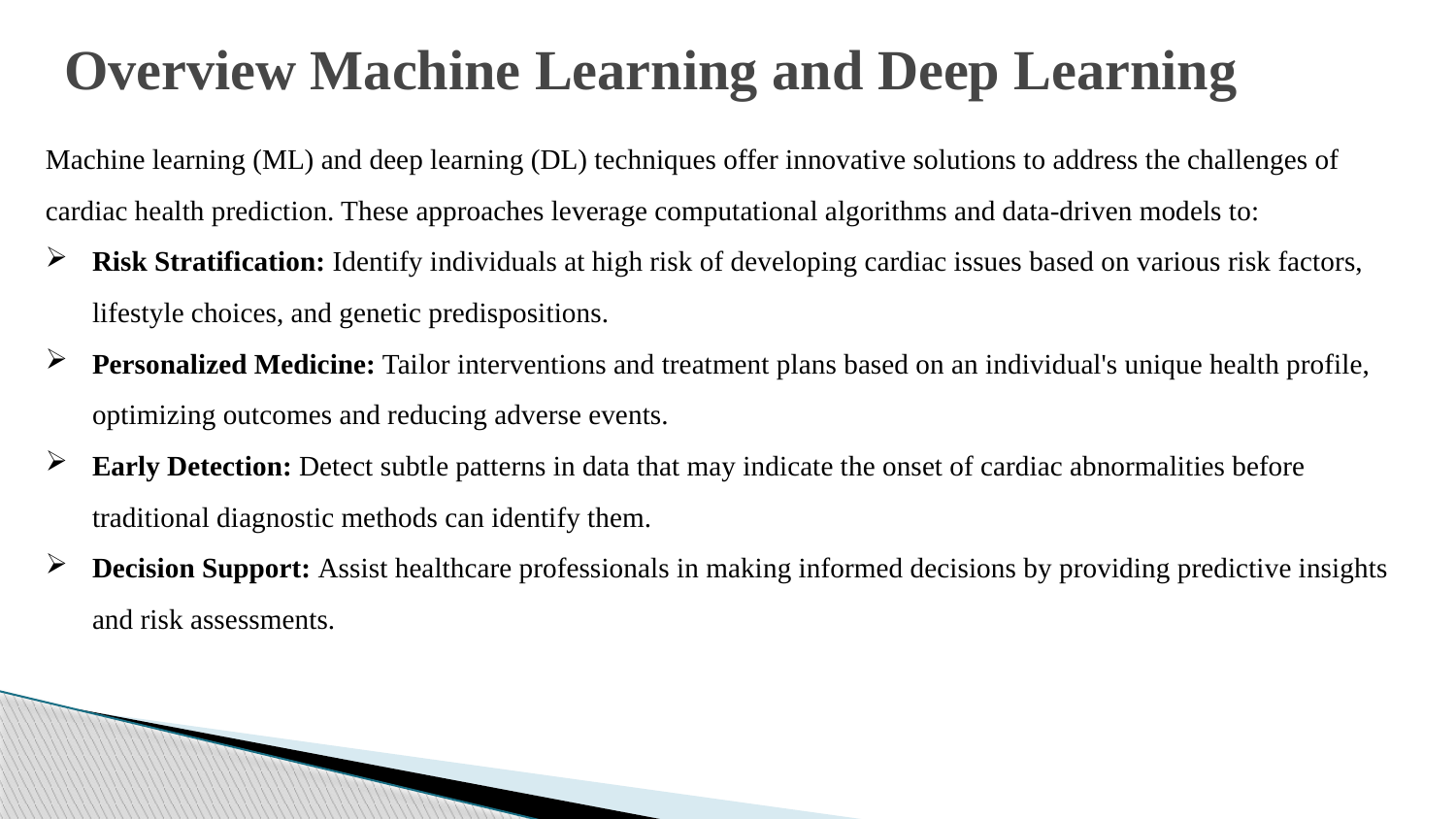

# Overview Machine Learning and Deep Learning
Machine learning (ML) and deep learning (DL) techniques offer innovative solutions to address the challenges of cardiac health prediction. These approaches leverage computational algorithms and data-driven models to:
Risk Stratification: Identify individuals at high risk of developing cardiac issues based on various risk factors, lifestyle choices, and genetic predispositions.
Personalized Medicine: Tailor interventions and treatment plans based on an individual's unique health profile, optimizing outcomes and reducing adverse events.
Early Detection: Detect subtle patterns in data that may indicate the onset of cardiac abnormalities before traditional diagnostic methods can identify them.
Decision Support: Assist healthcare professionals in making informed decisions by providing predictive insights and risk assessments.